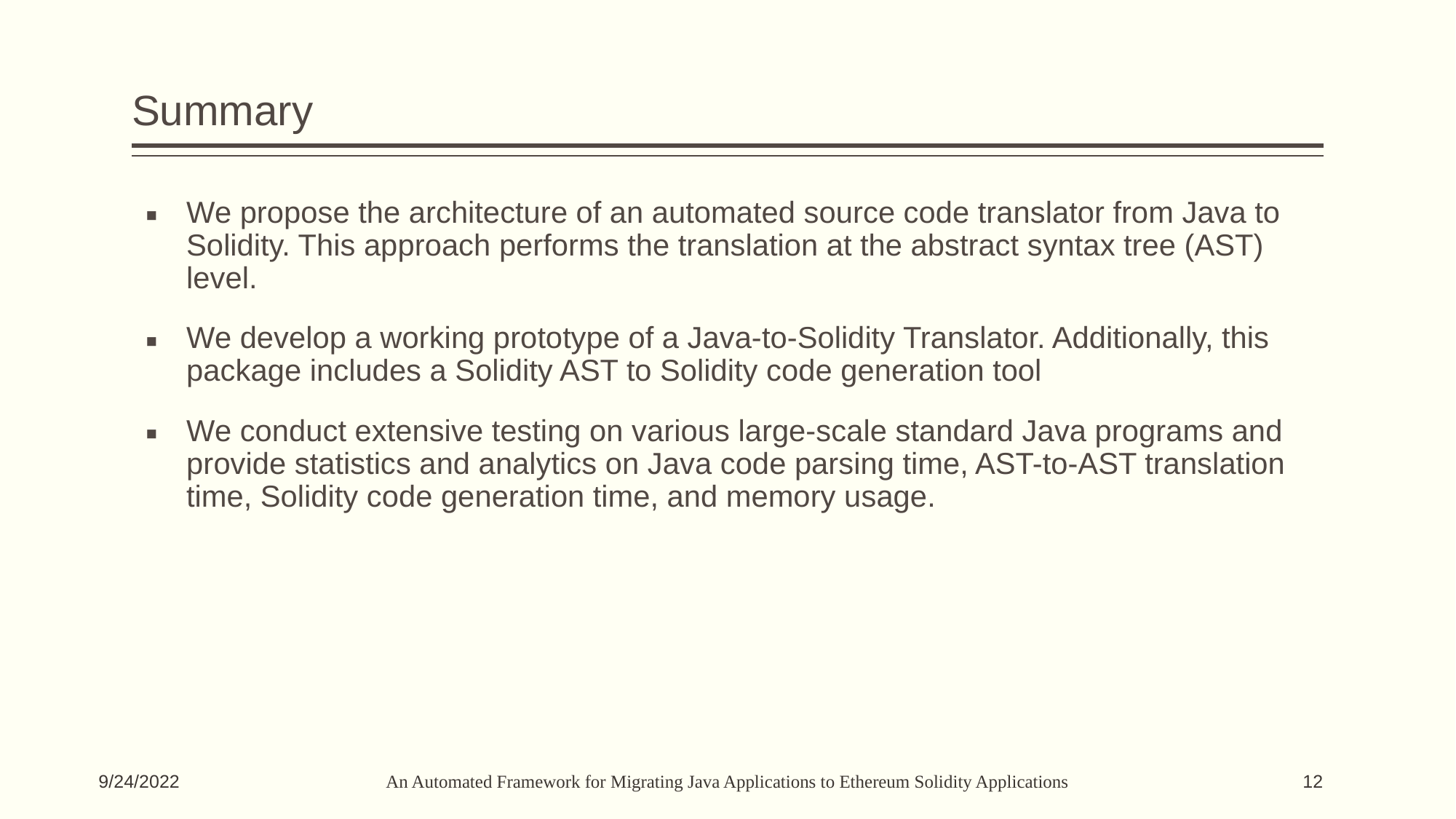

# Summary
We propose the architecture of an automated source code translator from Java to Solidity. This approach performs the translation at the abstract syntax tree (AST) level.
We develop a working prototype of a Java-to-Solidity Translator. Additionally, this package includes a Solidity AST to Solidity code generation tool
We conduct extensive testing on various large-scale standard Java programs and provide statistics and analytics on Java code parsing time, AST-to-AST translation time, Solidity code generation time, and memory usage.
9/24/2022
An Automated Framework for Migrating Java Applications to Ethereum Solidity Applications
12